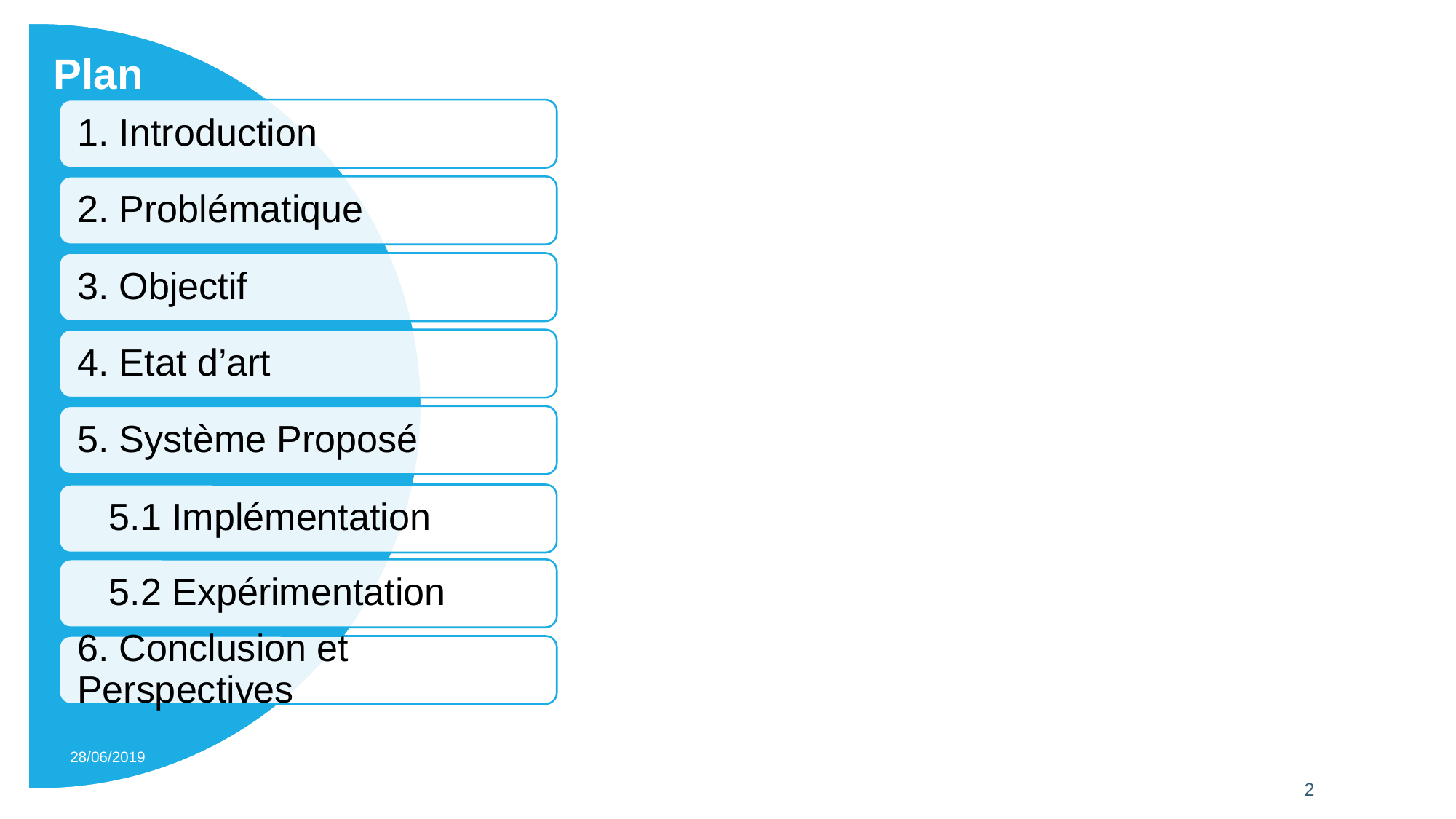

1. Introduction
2. Problématique
3. Objectif
4. Etat d’art
5. Système Proposé
   5.1 Implémentation
   5.2 Expérimentation
6. Conclusion et Perspectives
Plan
28/06/2019
2